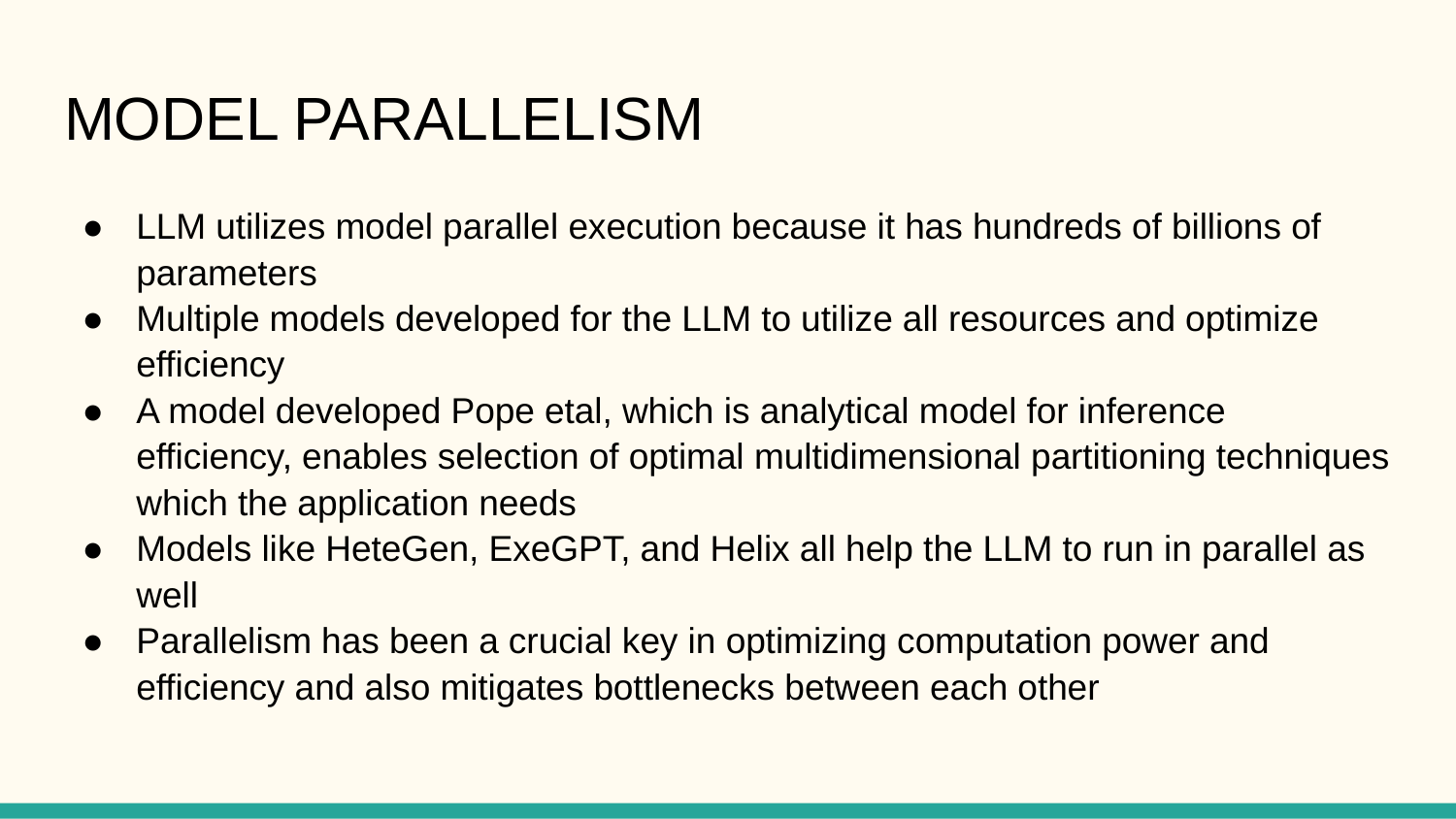

# MODEL PARALLELISM
LLM utilizes model parallel execution because it has hundreds of billions of parameters
Multiple models developed for the LLM to utilize all resources and optimize efficiency
A model developed Pope etal, which is analytical model for inference efficiency, enables selection of optimal multidimensional partitioning techniques which the application needs
Models like HeteGen, ExeGPT, and Helix all help the LLM to run in parallel as well
Parallelism has been a crucial key in optimizing computation power and efficiency and also mitigates bottlenecks between each other